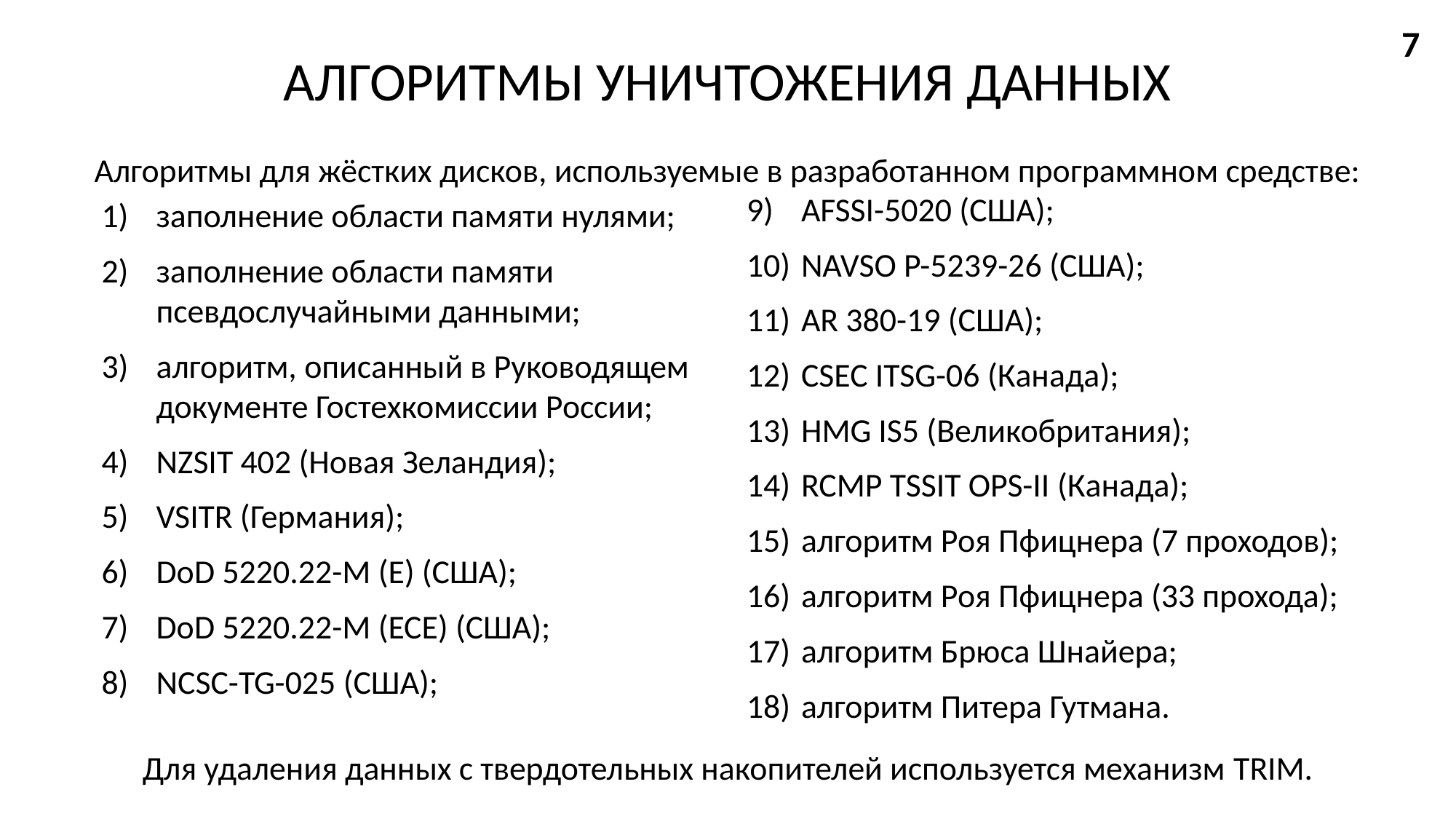

7
АЛГОРИТМЫ УНИЧТОЖЕНИЯ ДАННЫХ
Алгоритмы для жёстких дисков, используемые в разработанном программном средстве:
AFSSI-5020 (США);
NAVSO P-5239-26 (США);
AR 380-19 (США);
CSEC ITSG-06 (Канада);
HMG IS5 (Великобритания);
RCMP TSSIT OPS-II (Канада);
алгоритм Роя Пфицнера (7 проходов);
алгоритм Роя Пфицнера (33 прохода);
алгоритм Брюса Шнайера;
алгоритм Питера Гутмана.
заполнение области памяти нулями;
заполнение области памяти псевдослучайными данными;
алгоритм, описанный в Руководящем документе Гостехкомиссии России;
NZSIT 402 (Новая Зеландия);
VSITR (Германия);
DoD 5220.22-M (E) (США);
DoD 5220.22-M (ECE) (США);
NCSC-TG-025 (США);
Для удаления данных с твердотельных накопителей используется механизм TRIM.